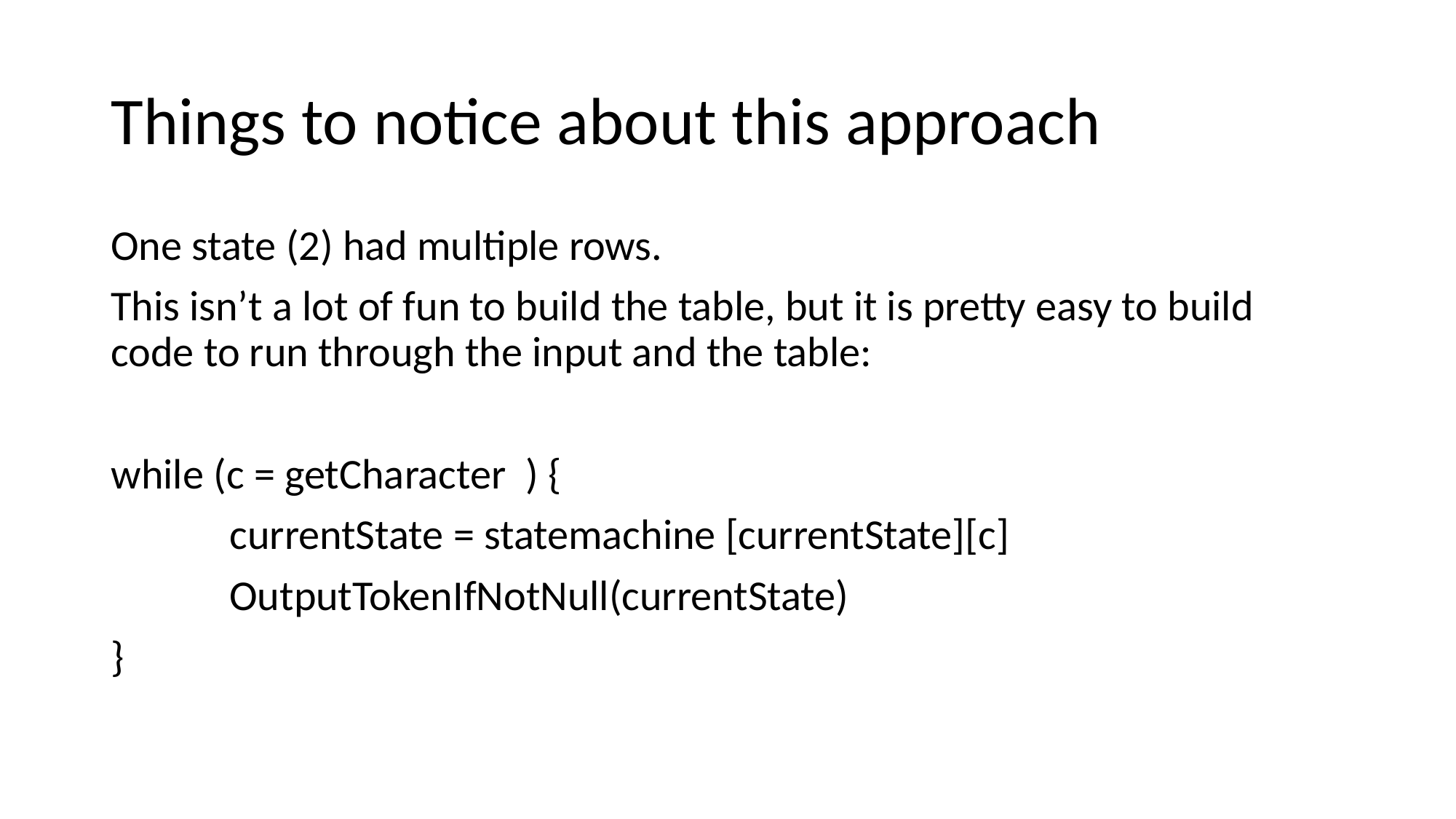

# Things to notice about this approach
One state (2) had multiple rows.
This isn’t a lot of fun to build the table, but it is pretty easy to build code to run through the input and the table:

while (c = getCharacter  ) {
	 currentState = statemachine [currentState][c]
	 OutputTokenIfNotNull(currentState)
}